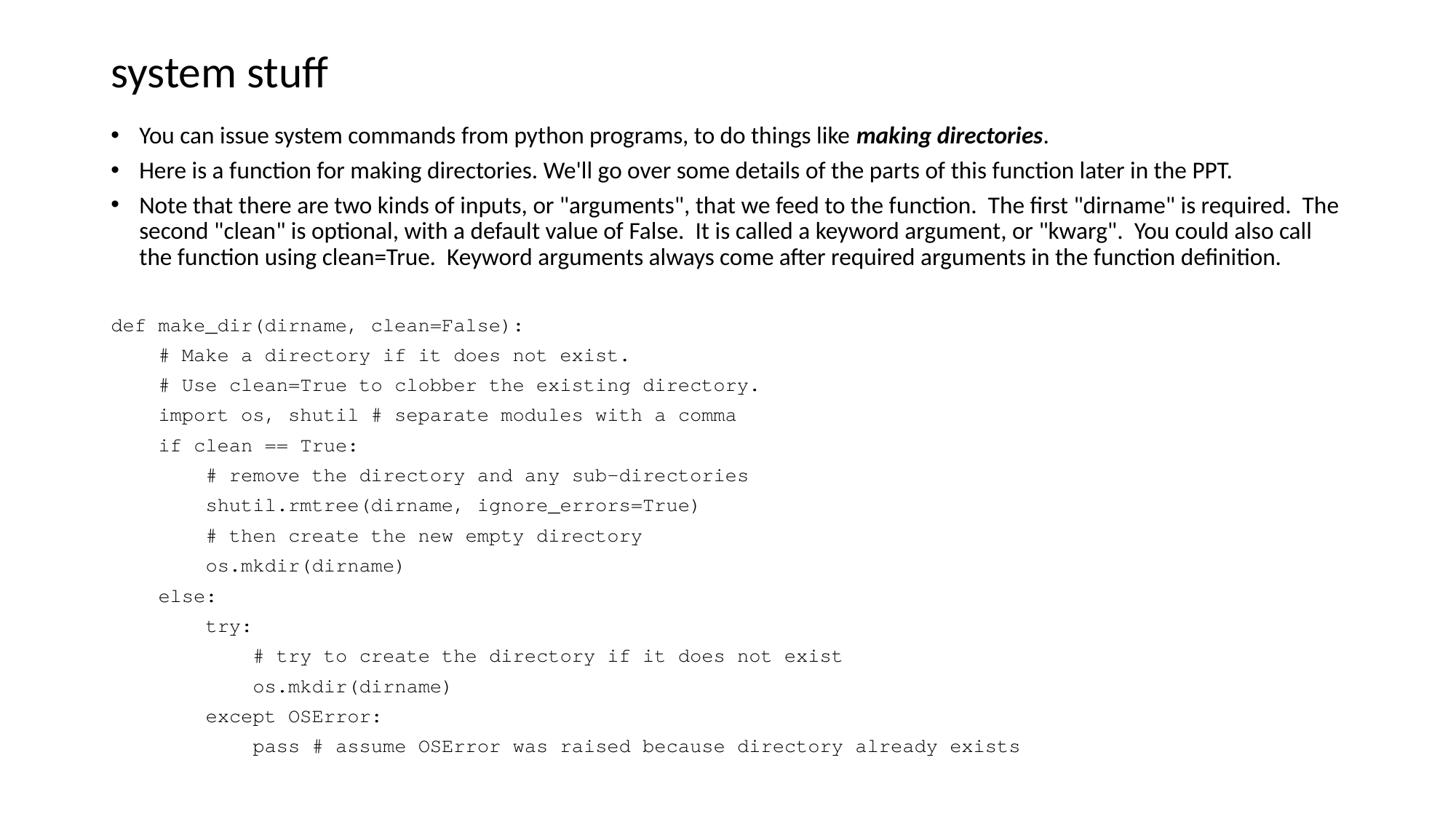

# system stuff
You can issue system commands from python programs, to do things like making directories.
Here is a function for making directories. We'll go over some details of the parts of this function later in the PPT.
Note that there are two kinds of inputs, or "arguments", that we feed to the function.  The first "dirname" is required.  The second "clean" is optional, with a default value of False.  It is called a keyword argument, or "kwarg".  You could also call the function using clean=True.  Keyword arguments always come after required arguments in the function definition.

def make_dir(dirname, clean=False):
    # Make a directory if it does not exist.
    # Use clean=True to clobber the existing directory.
    import os, shutil # separate modules with a comma
    if clean == True:
        # remove the directory and any sub-directories
        shutil.rmtree(dirname, ignore_errors=True)
        # then create the new empty directory
        os.mkdir(dirname)
    else:
        try:
            # try to create the directory if it does not exist
            os.mkdir(dirname)
        except OSError:
            pass # assume OSError was raised because directory already exists